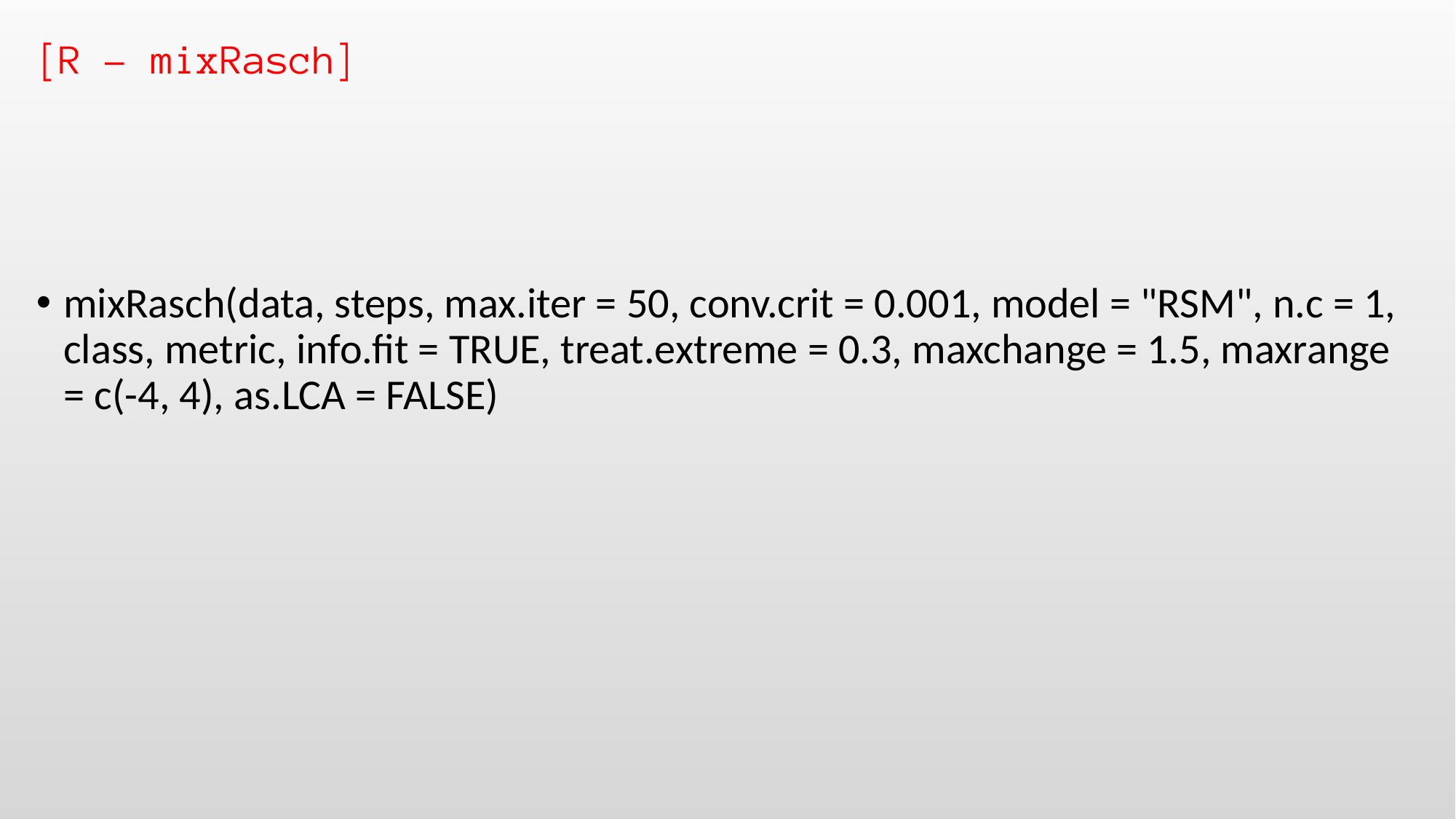

[R - mixRasch]

mixRasch(data, steps, max.iter = 50, conv.crit = 0.001, model = "RSM", n.c = 1, class, metric, info.fit = TRUE, treat.extreme = 0.3, maxchange = 1.5, maxrange = c(-4, 4), as.LCA = FALSE)